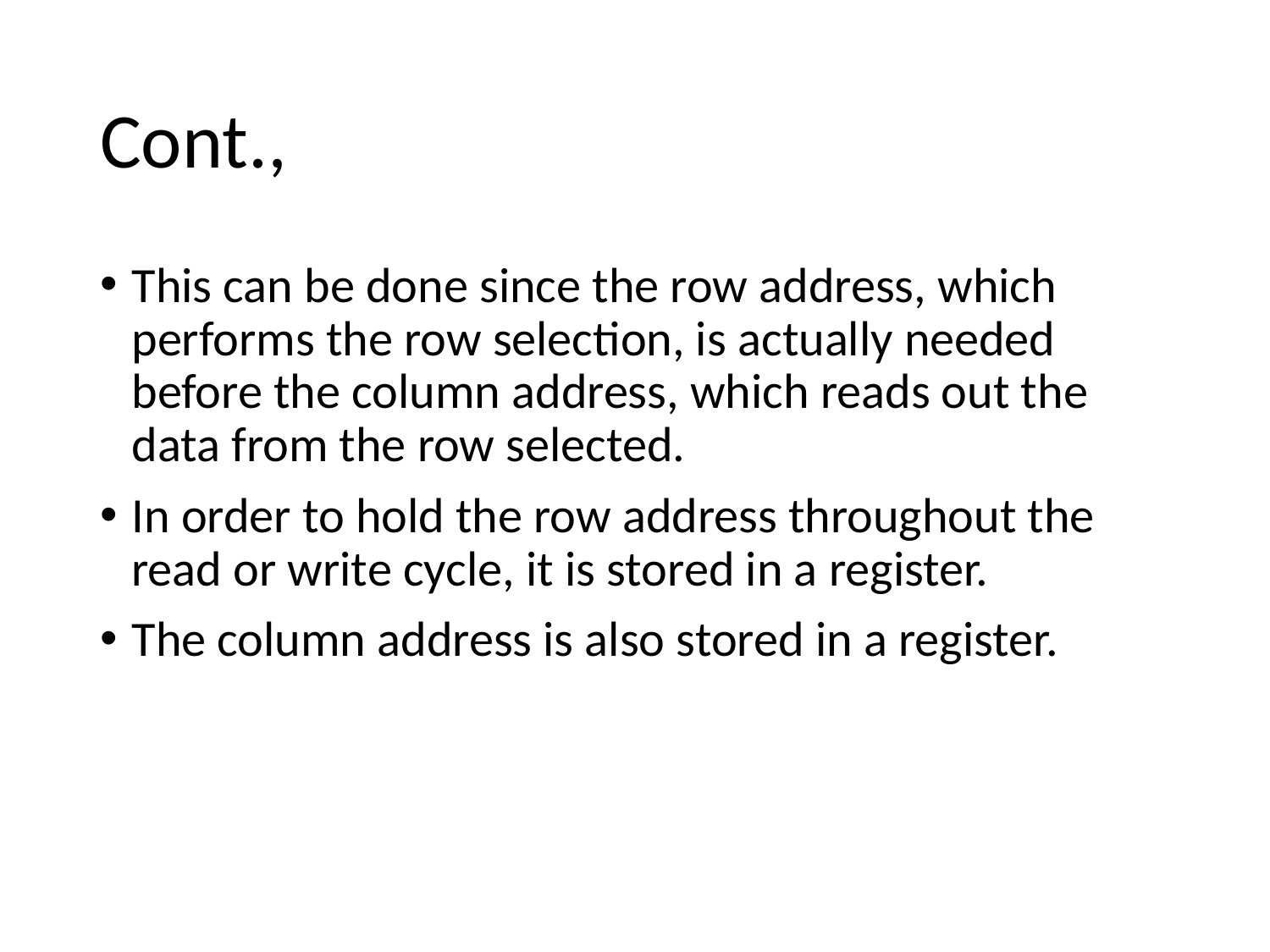

# Cont.,
This can be done since the row address, which performs the row selection, is actually needed before the column address, which reads out the data from the row selected.
In order to hold the row address throughout the read or write cycle, it is stored in a register.
The column address is also stored in a register.